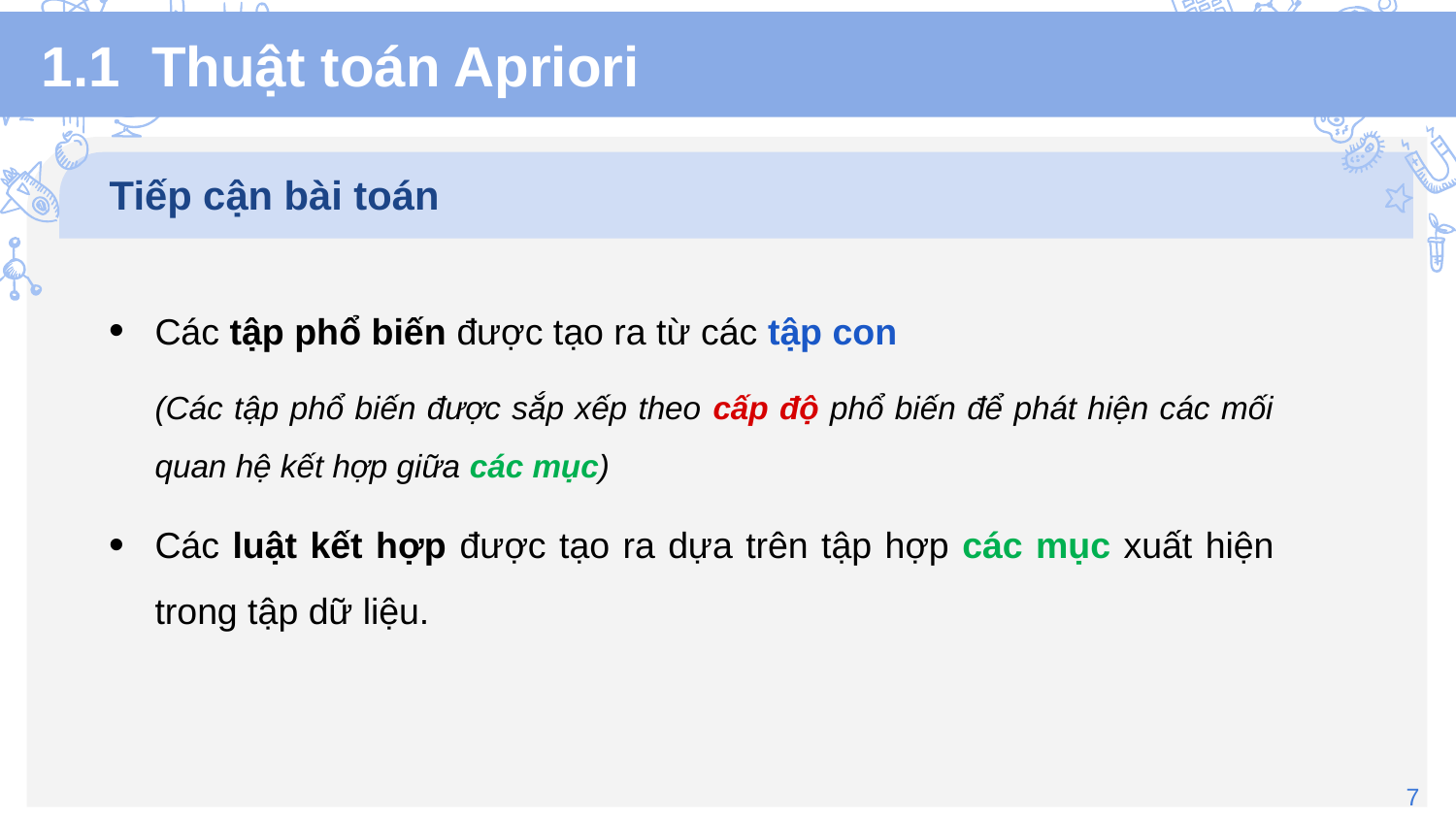

# 1.1  Thuật toán Apriori
Tiếp cận bài toán
Các tập phổ biến được tạo ra từ các tập con
(Các tập phổ biến được sắp xếp theo cấp độ phổ biến để phát hiện các mối quan hệ kết hợp giữa các mục)
Các luật kết hợp được tạo ra dựa trên tập hợp các mục xuất hiện trong tập dữ liệu.
7